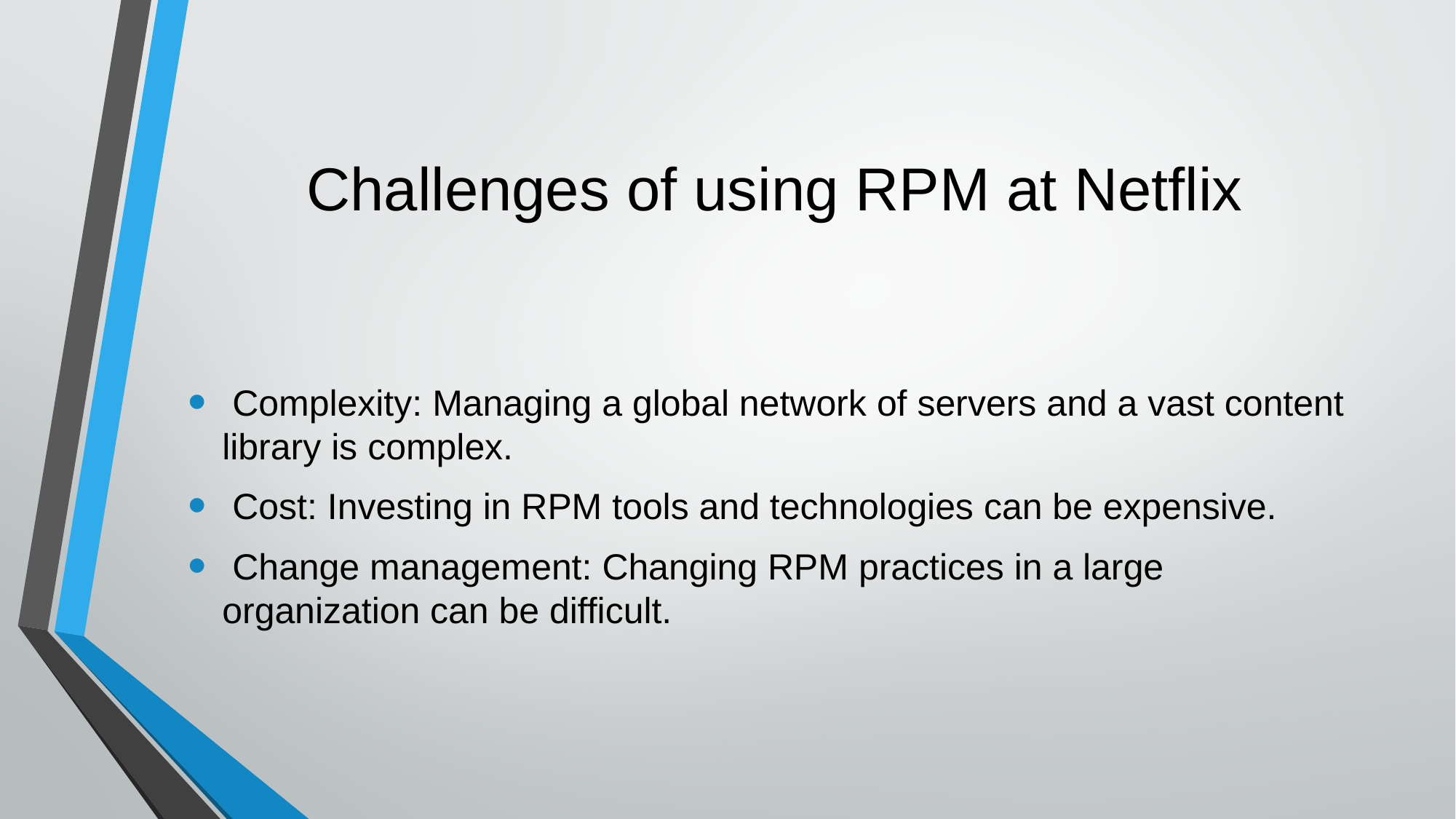

# Challenges of using RPM at Netflix
 Complexity: Managing a global network of servers and a vast content library is complex.
 Cost: Investing in RPM tools and technologies can be expensive.
 Change management: Changing RPM practices in a large organization can be difficult.